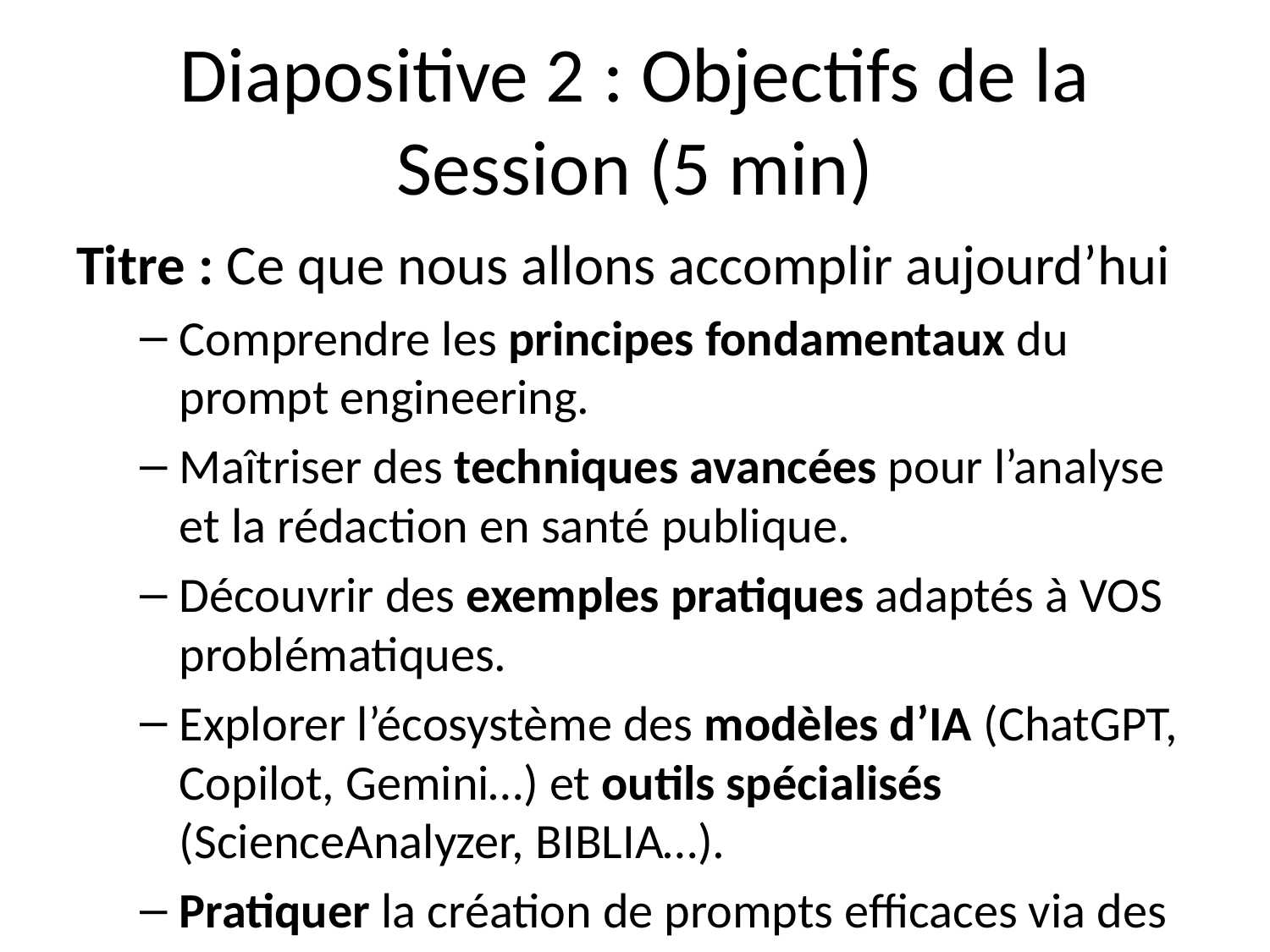

# Diapositive 2 : Objectifs de la Session (5 min)
Titre : Ce que nous allons accomplir aujourd’hui
Comprendre les principes fondamentaux du prompt engineering.
Maîtriser des techniques avancées pour l’analyse et la rédaction en santé publique.
Découvrir des exemples pratiques adaptés à VOS problématiques.
Explorer l’écosystème des modèles d’IA (ChatGPT, Copilot, Gemini…) et outils spécialisés (ScienceAnalyzer, BIBLIA…).
Pratiquer la création de prompts efficaces via des exercices interactifs.